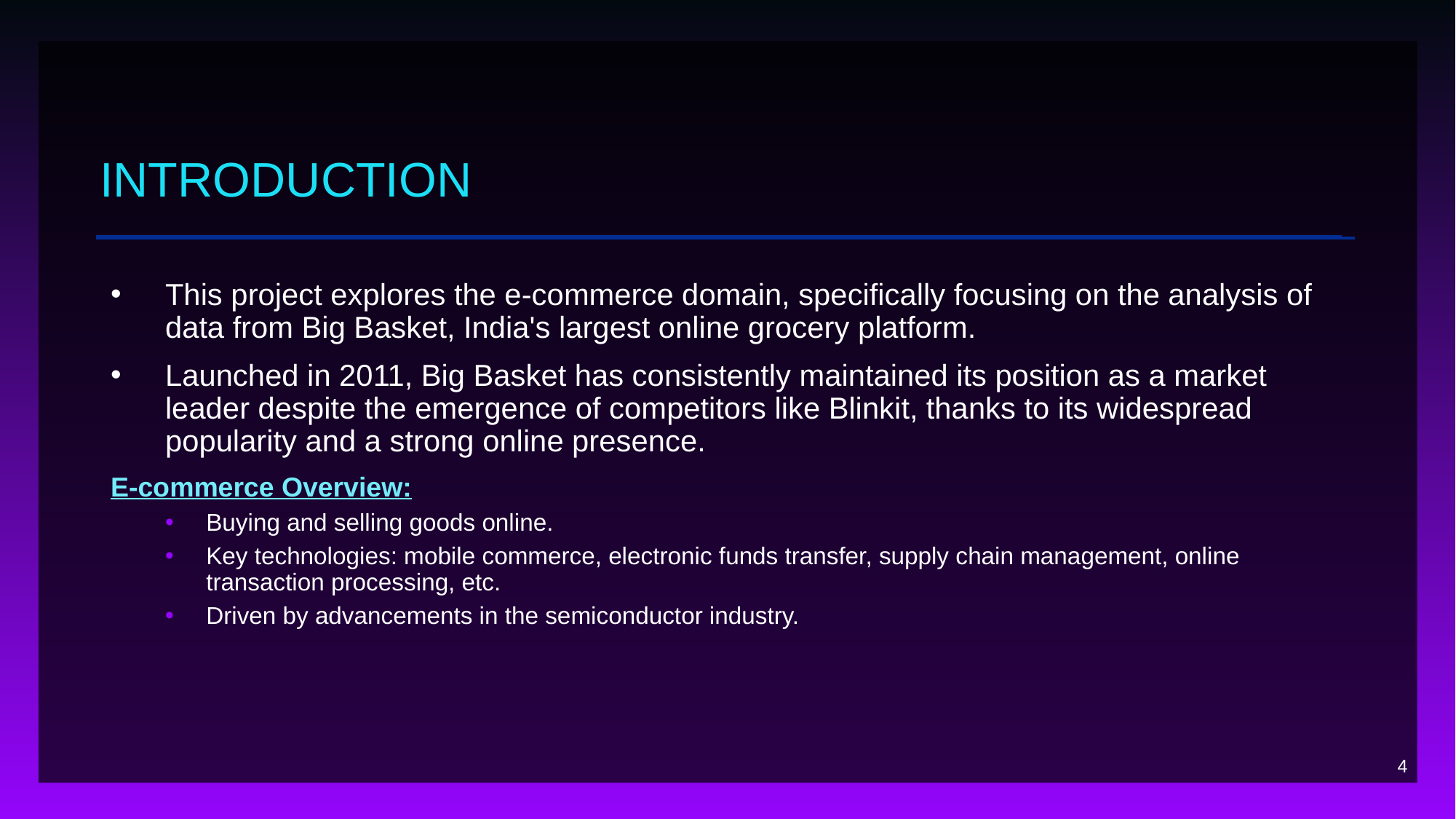

# Introduction
This project explores the e-commerce domain, specifically focusing on the analysis of data from Big Basket, India's largest online grocery platform.
Launched in 2011, Big Basket has consistently maintained its position as a market leader despite the emergence of competitors like Blinkit, thanks to its widespread popularity and a strong online presence.
E-commerce Overview:
Buying and selling goods online.
Key technologies: mobile commerce, electronic funds transfer, supply chain management, online transaction processing, etc.
Driven by advancements in the semiconductor industry.

4